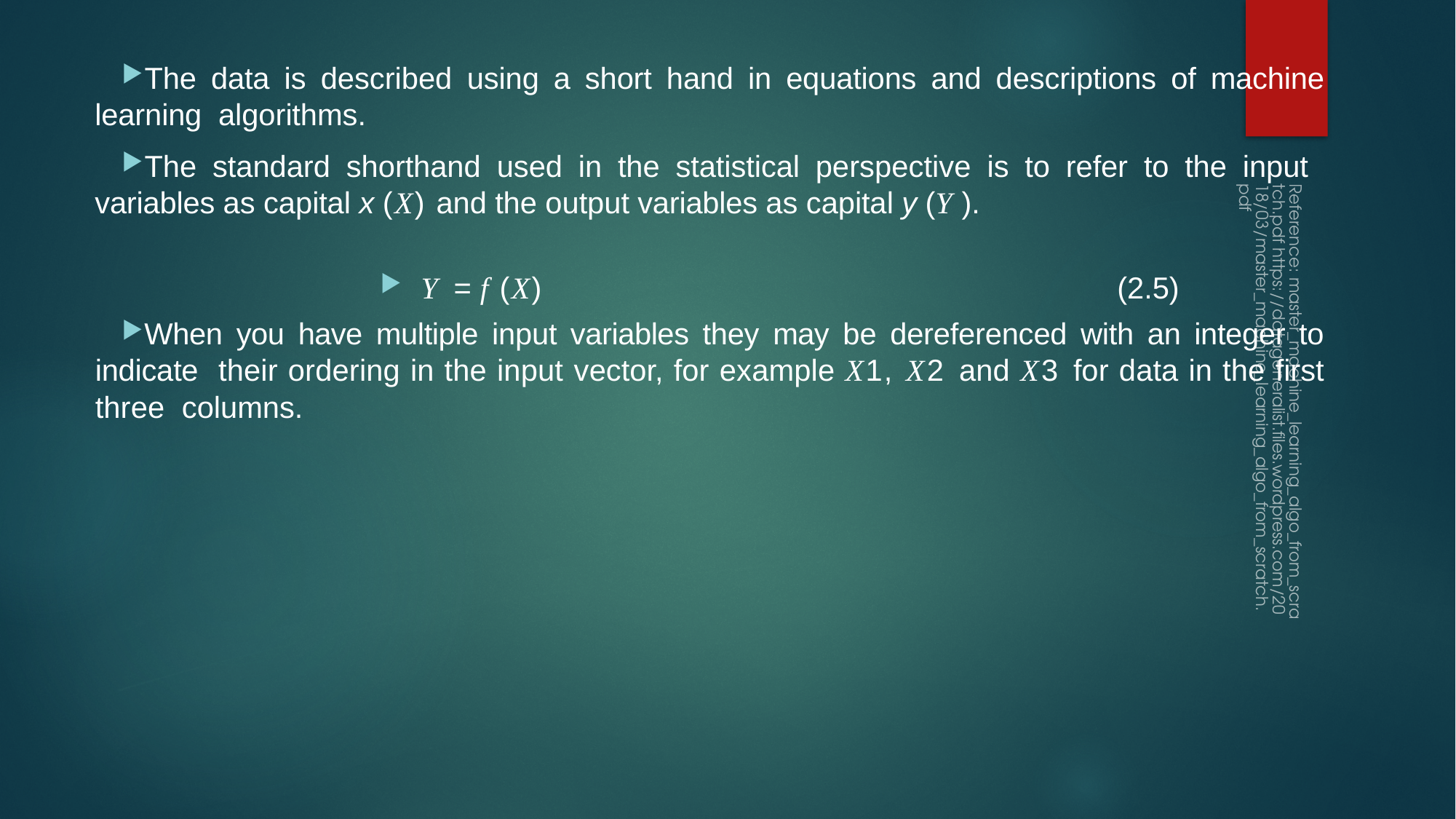

The data is described using a short hand in equations and descriptions of machine learning  algorithms.
The standard shorthand used in the statistical perspective is to refer to the input  variables as capital x (X) and the output variables as capital y (Y ).

Y  = f (X)	(2.5)
When you have multiple input variables they may be dereferenced with an integer to indicate  their ordering in the input vector, for example X1, X2 and X3 for data in the first three  columns.

#
Reference: master_machine_learning_algo_from_scratch.pdf https://datageneralist.files.wordpress.com/2018/03/master_machine_learning_algo_from_scratch.pdf